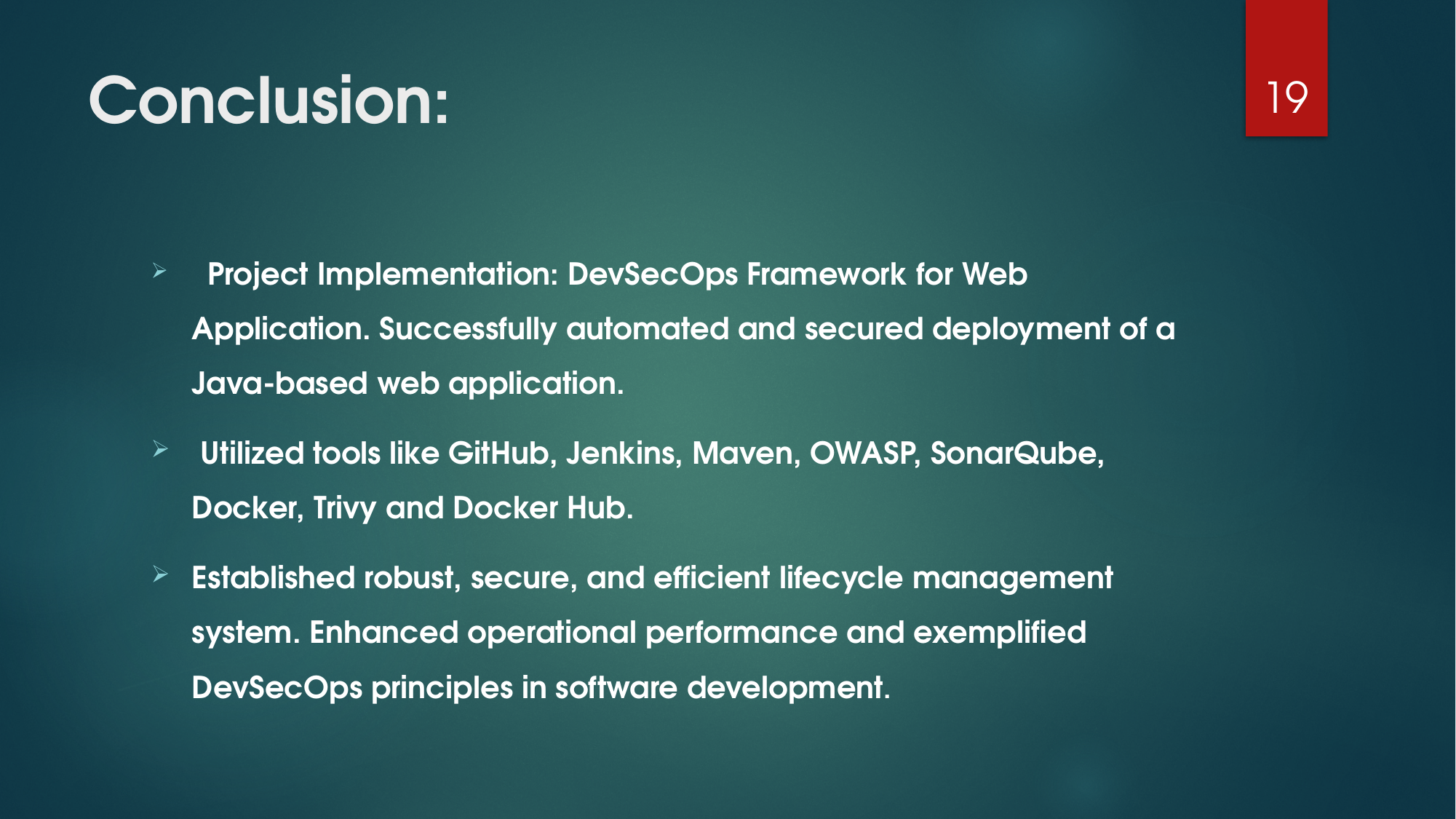

19
# Conclusion:
  Project Implementation: DevSecOps Framework for Web Application. Successfully automated and secured deployment of a Java-based web application.
 Utilized tools like GitHub, Jenkins, Maven, OWASP, SonarQube, Docker, Trivy and Docker Hub.
Established robust, secure, and efficient lifecycle management system. Enhanced operational performance and exemplified DevSecOps principles in software development.